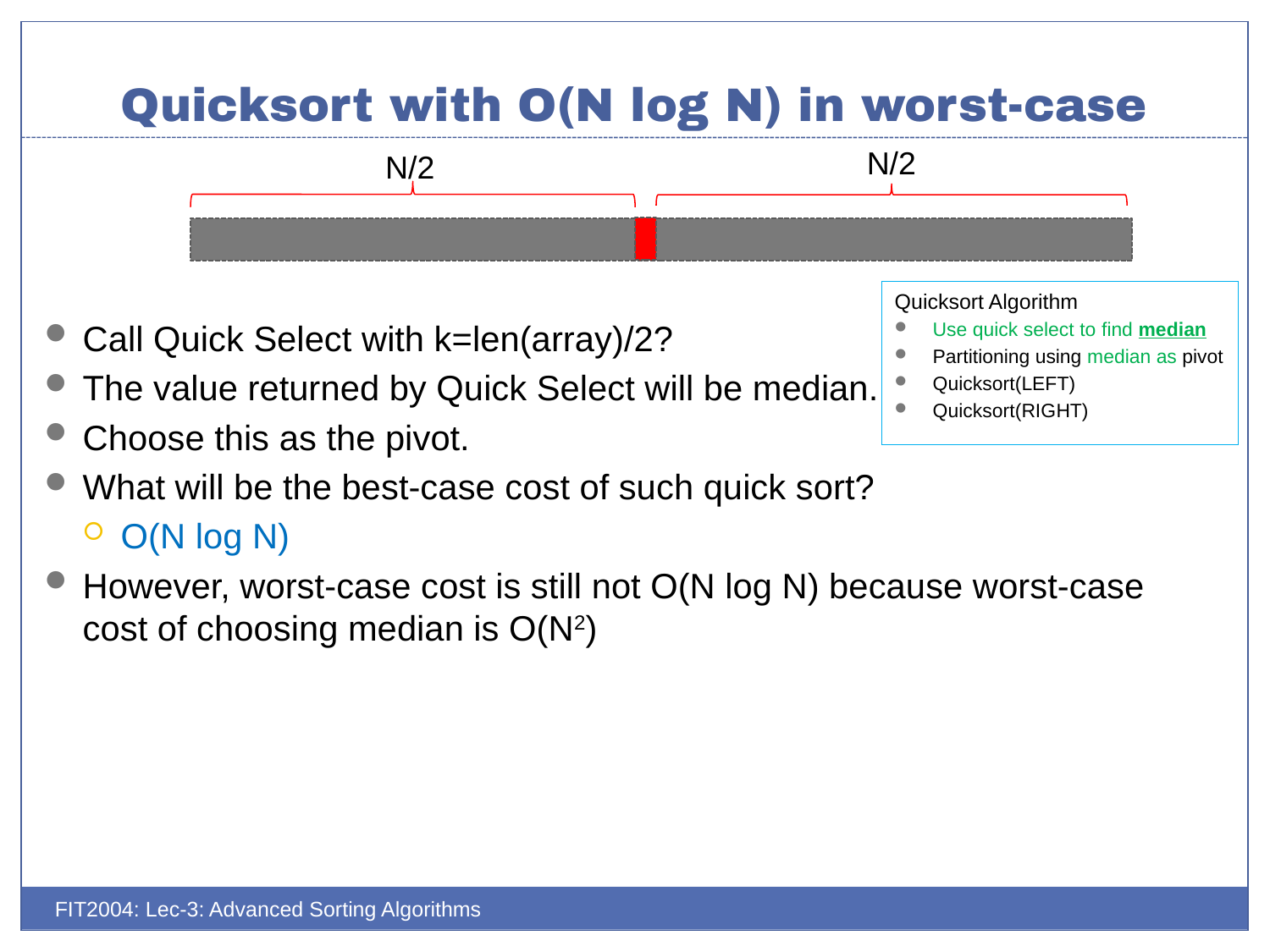

# Quicksort with O(N log N) in worst-case
N/2
N/2

Quicksort Algorithm
Use quick select to find median
Partitioning using median as pivot
Quicksort(LEFT)
Quicksort(RIGHT)
Call Quick Select with k=len(array)/2?
The value returned by Quick Select will be median.
Choose this as the pivot.
What will be the best-case cost of such quick sort?
O(N log N)
However, worst-case cost is still not O(N log N) because worst-case cost of choosing median is O(N2)

FIT2004: Lec-3: Advanced Sorting Algorithms